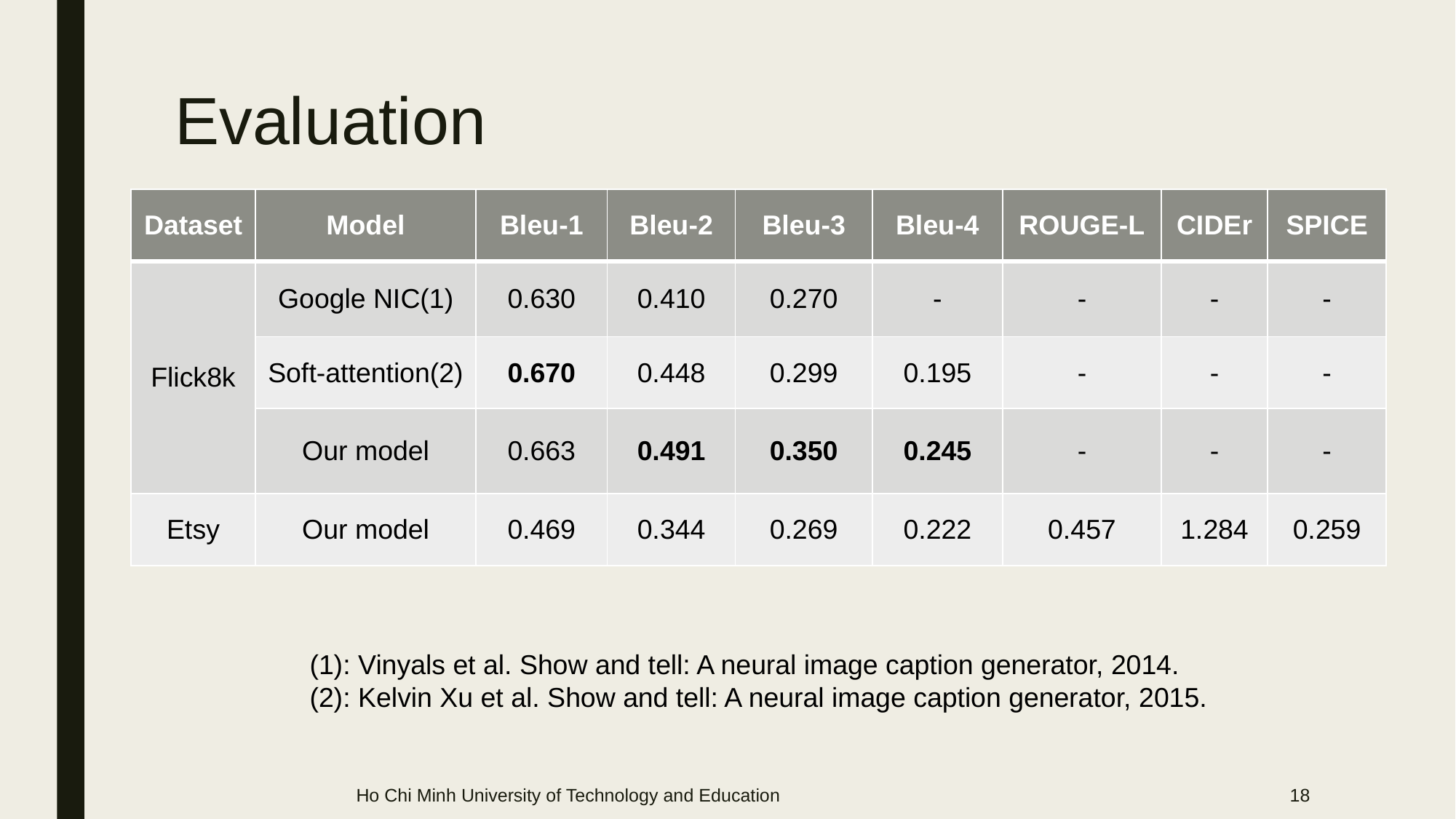

# Evaluation
| Dataset | Model | Bleu-1 | Bleu-2 | Bleu-3 | Bleu-4 | ROUGE-L | CIDEr | SPICE |
| --- | --- | --- | --- | --- | --- | --- | --- | --- |
| Flick8k | Google NIC(1) | 0.630 | 0.410 | 0.270 | - | - | - | - |
|  | Soft-attention(2) | 0.670 | 0.448 | 0.299 | 0.195 | - | - | - |
|  | Our model | 0.663 | 0.491 | 0.350 | 0.245 | - | - | - |
| Etsy | Our model | 0.469 | 0.344 | 0.269 | 0.222 | 0.457 | 1.284 | 0.259 |
(1): Vinyals et al. Show and tell: A neural image caption generator, 2014.
(2): Kelvin Xu et al. Show and tell: A neural image caption generator, 2015.
Ho Chi Minh University of Technology and Education
18